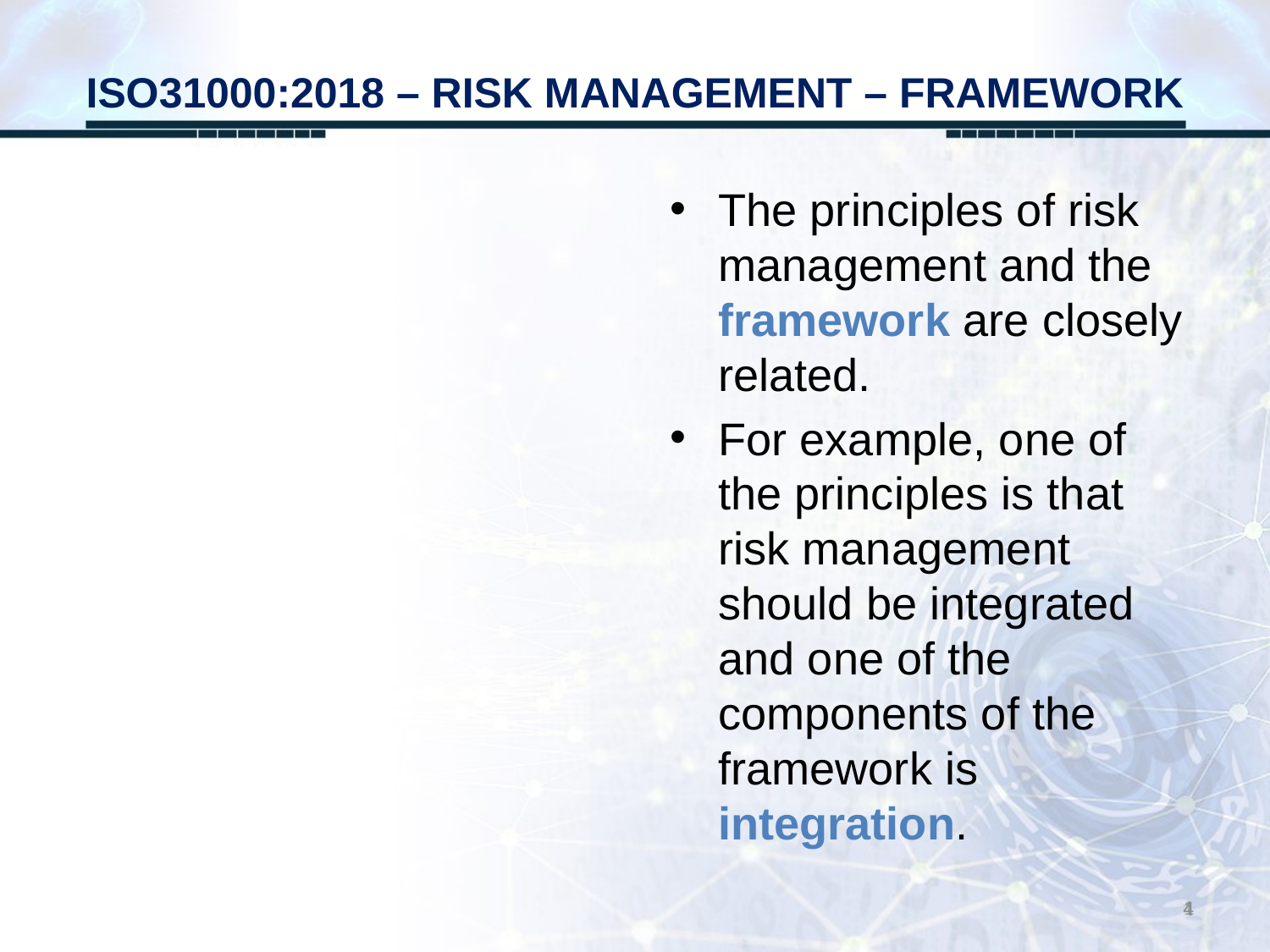

# ISO31000:2018 – RISK MANAGEMENT – FRAMEWORK
The principles of risk management and the framework are closely related.
For example, one of the principles is that risk management should be integrated and one of the components of the framework is integration.
4